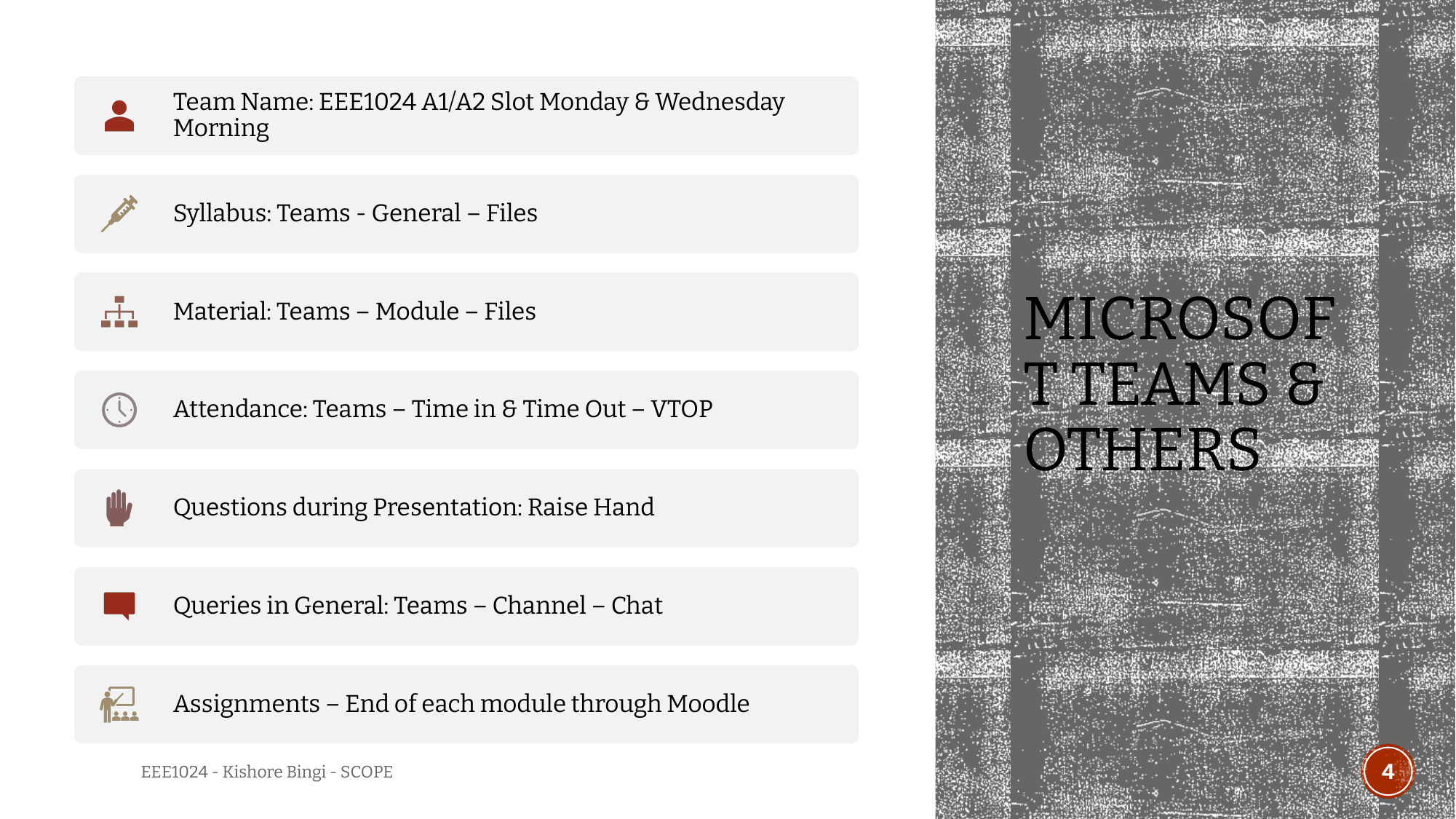

Team Name: EEE1024 A1/A2 Slot Monday & Wednesday Morning
Syllabus: Teams - General – Files
Material: Teams – Module – Files
Attendance: Teams – Time in & Time Out – VTOP
Questions during Presentation: Raise Hand
Queries in General: Teams – Channel – Chat
Assignments – End of each module through Moodle
# Microsoft Teams & Others

EEE1024 - Kishore Bingi - SCOPE
4